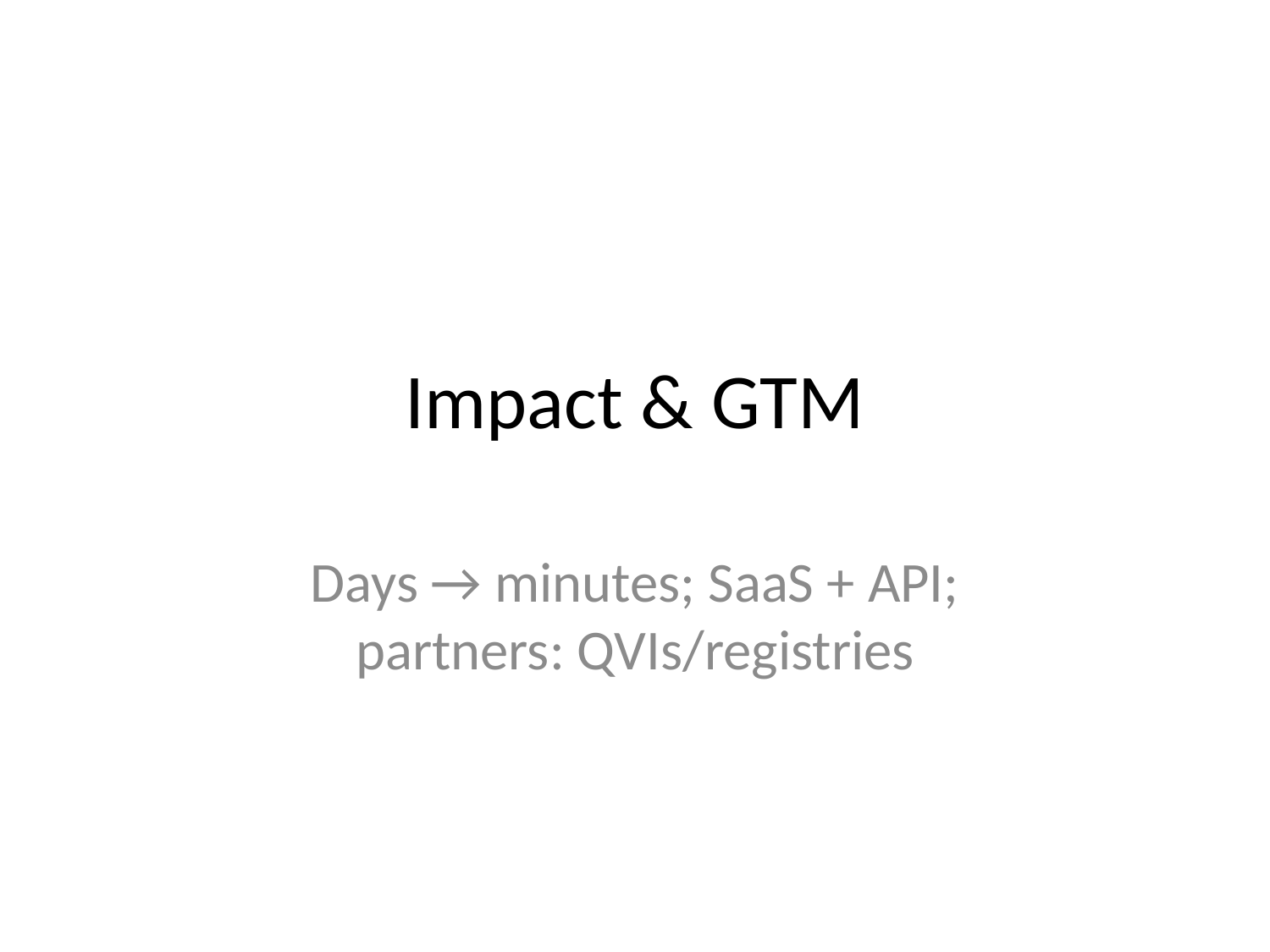

# Impact & GTM
Days → minutes; SaaS + API; partners: QVIs/registries